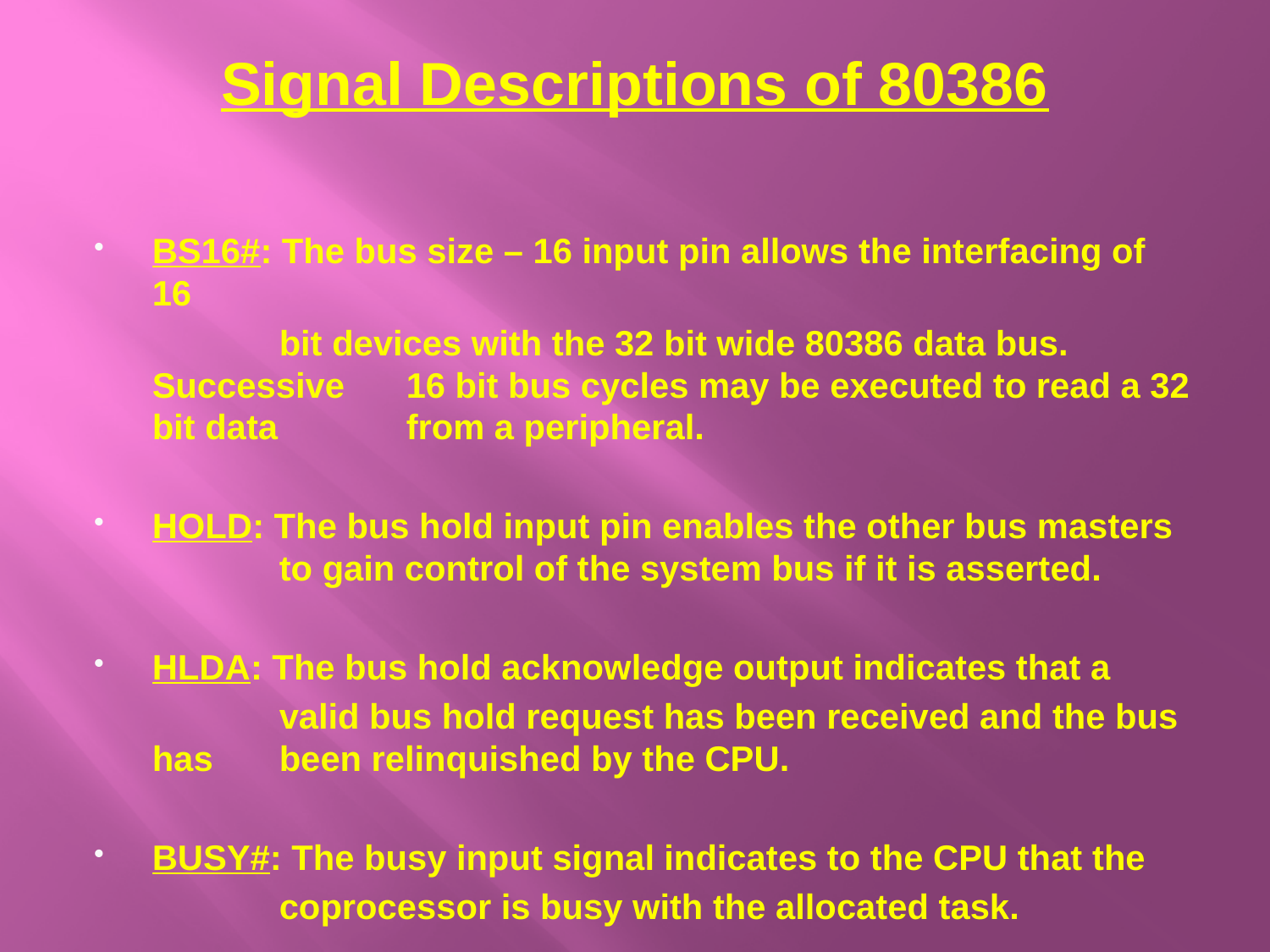

# Signal Descriptions of 80386
BS16#: The bus size – 16 input pin allows the interfacing of 16
		bit devices with the 32 bit wide 80386 data bus. Successive 	16 bit bus cycles may be executed to read a 32 bit data 	from a peripheral.

HOLD: The bus hold input pin enables the other bus masters 	to gain control of the system bus if it is asserted.

HLDA: The bus hold acknowledge output indicates that a
		valid bus hold request has been received and the bus has 	been relinquished by the CPU.

BUSY#: The busy input signal indicates to the CPU that the
		coprocessor is busy with the allocated task.